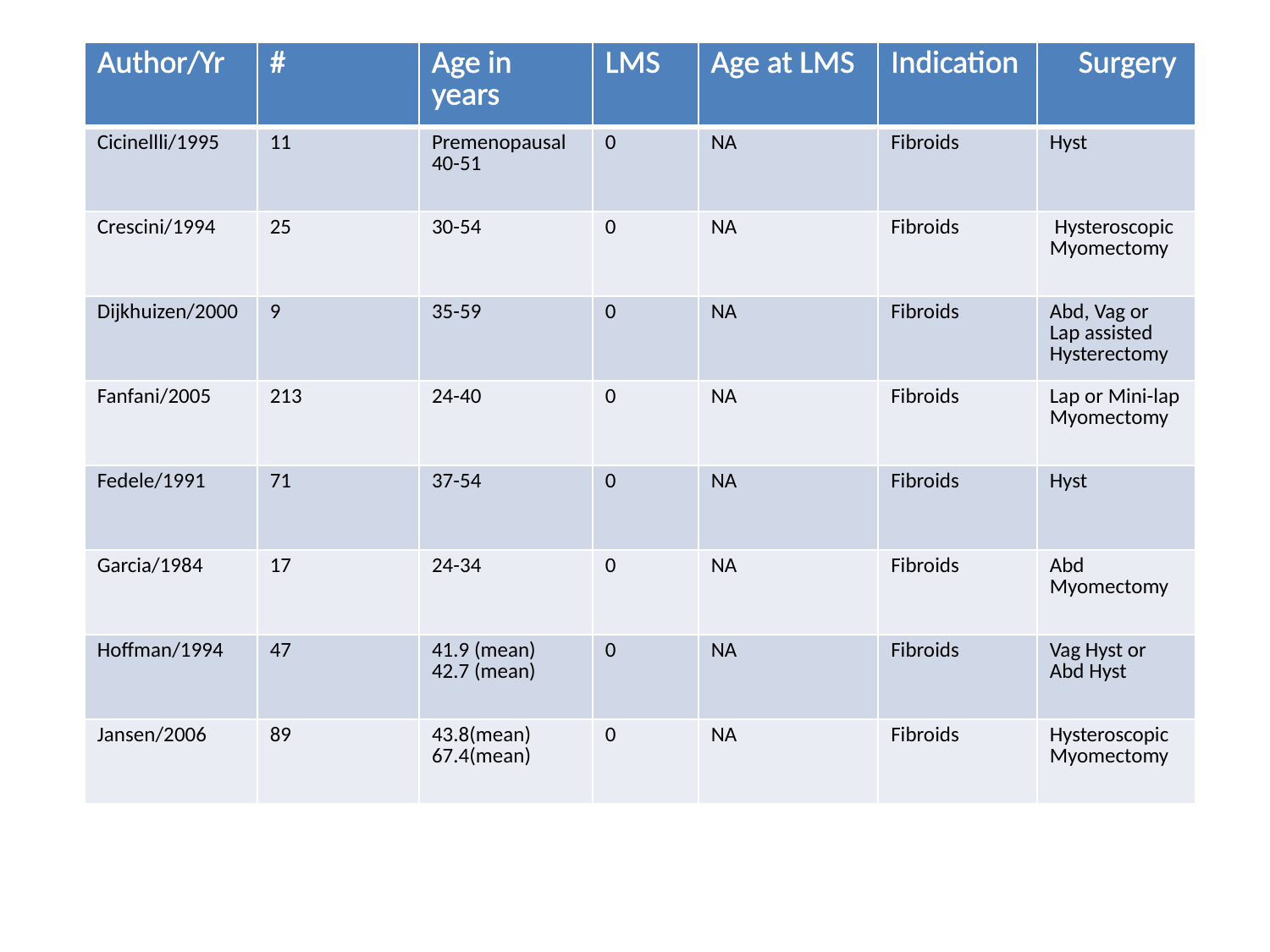

| Author/Yr | # | Age in years | LMS | Age at LMS | Indication | Surgery |
| --- | --- | --- | --- | --- | --- | --- |
| Cicinellli/1995 | 11 | Premenopausal 40-51 | 0 | NA | Fibroids | Hyst |
| Crescini/1994 | 25 | 30-54 | 0 | NA | Fibroids | Hysteroscopic Myomectomy |
| Dijkhuizen/2000 | 9 | 35-59 | 0 | NA | Fibroids | Abd, Vag or Lap assisted Hysterectomy |
| Fanfani/2005 | 213 | 24-40 | 0 | NA | Fibroids | Lap or Mini-lap Myomectomy |
| Fedele/1991 | 71 | 37-54 | 0 | NA | Fibroids | Hyst |
| Garcia/1984 | 17 | 24-34 | 0 | NA | Fibroids | Abd Myomectomy |
| Hoffman/1994 | 47 | 41.9 (mean) 42.7 (mean) | 0 | NA | Fibroids | Vag Hyst or Abd Hyst |
| Jansen/2006 | 89 | 43.8(mean) 67.4(mean) | 0 | NA | Fibroids | Hysteroscopic Myomectomy |
#